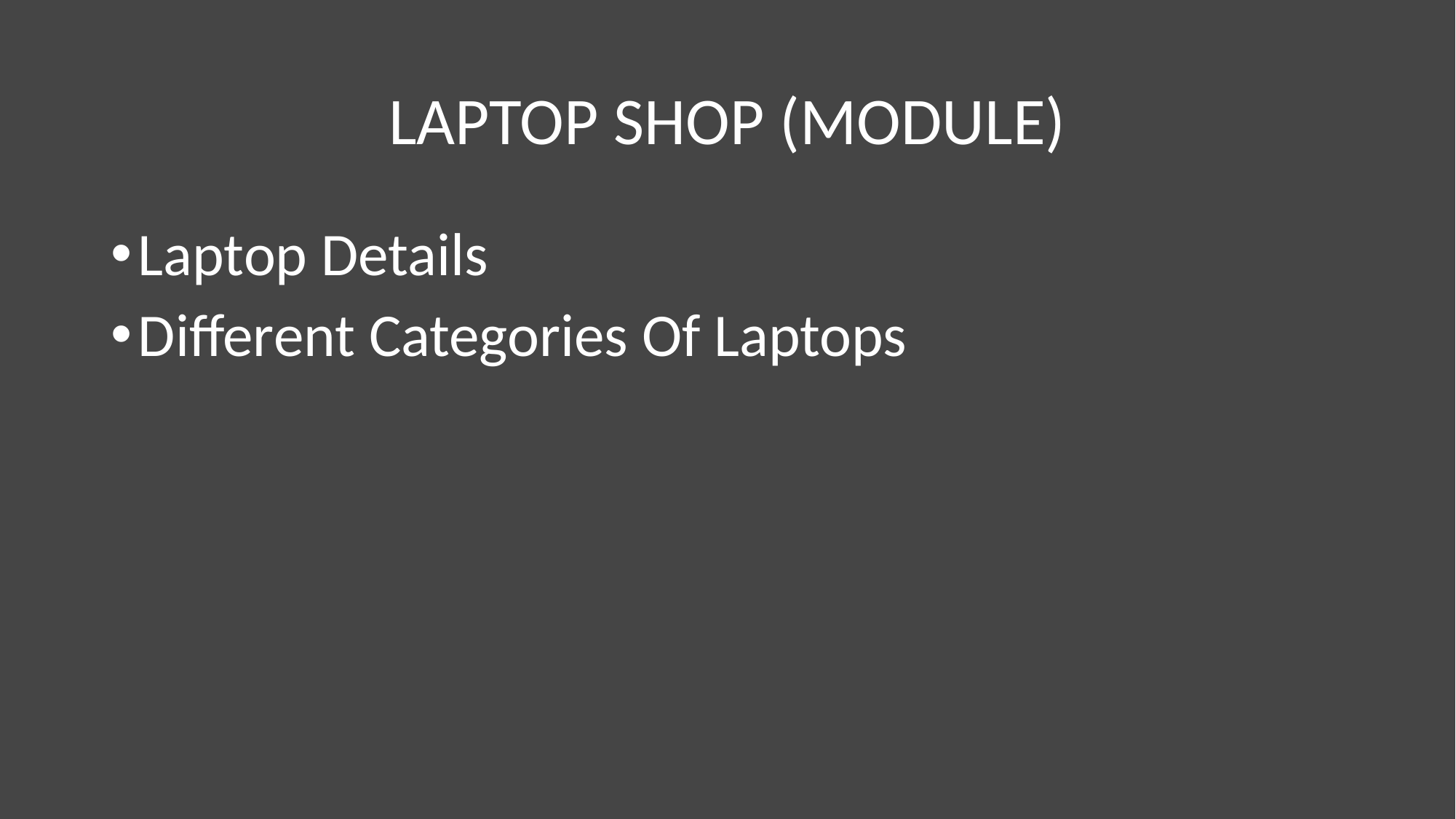

# LAPTOP SHOP (MODULE)
Laptop Details
Different Categories Of Laptops